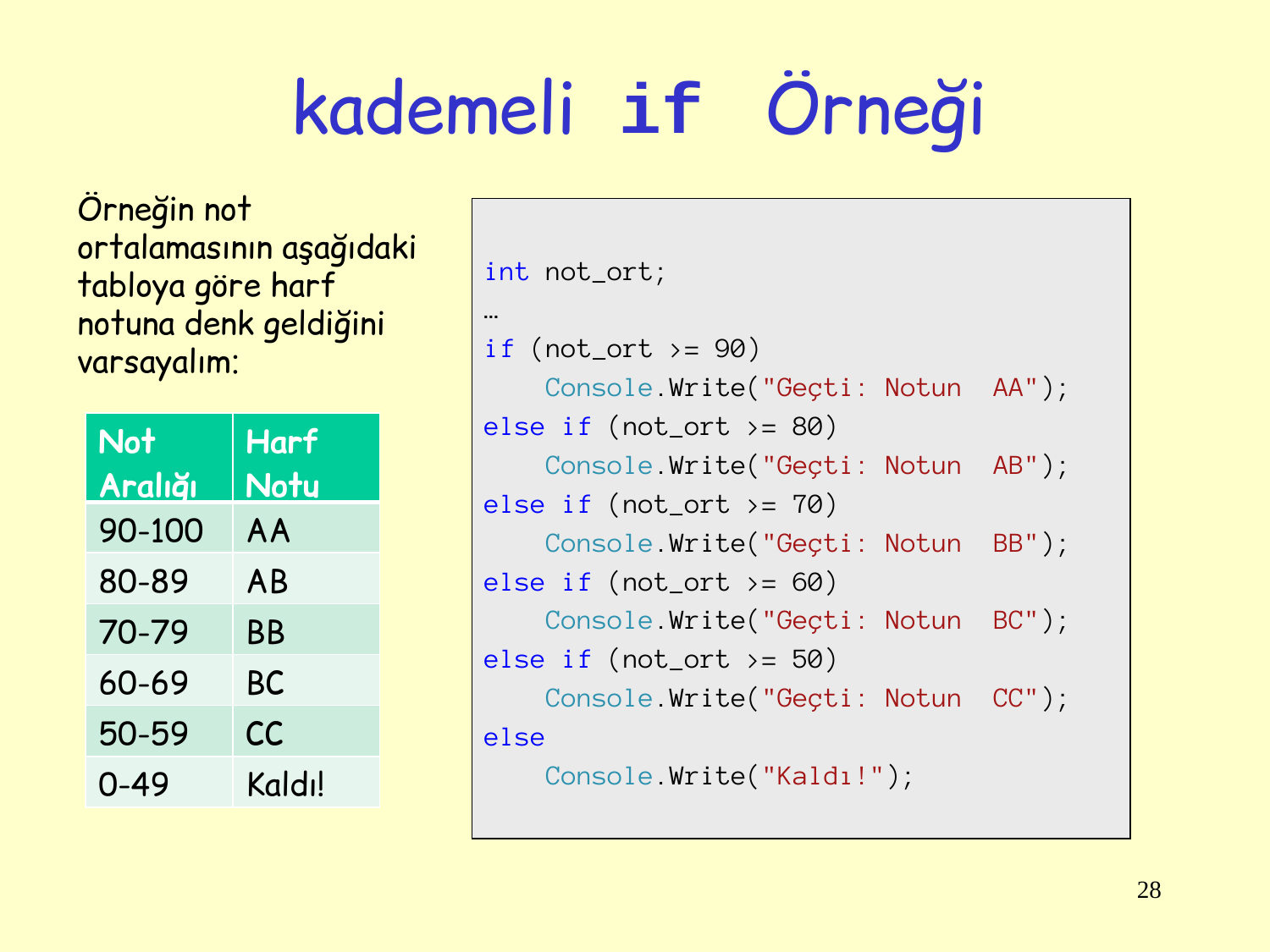

# kademeli if  Örneği
Örneğin not ortalamasının aşağıdaki tabloya göre harf notuna denk geldiğini varsayalım:
int not_ort;
…
if (not_ort >= 90)
    Console.Write("Geçti: Notun  AA");
else if (not_ort >= 80)
    Console.Write("Geçti: Notun  AB");
else if (not_ort >= 70)
    Console.Write("Geçti: Notun  BB");
else if (not_ort >= 60)
    Console.Write("Geçti: Notun  BC");
else if (not_ort >= 50)
    Console.Write("Geçti: Notun  CC");
else
    Console.Write("Kaldı!");
| Not Aralığı | Harf Notu |
| --- | --- |
| 90-100 | AA |
| 80-89 | AB |
| 70-79 | BB |
| 60-69 | BC |
| 50-59 | CC |
| 0-49 | Kaldı! |
28